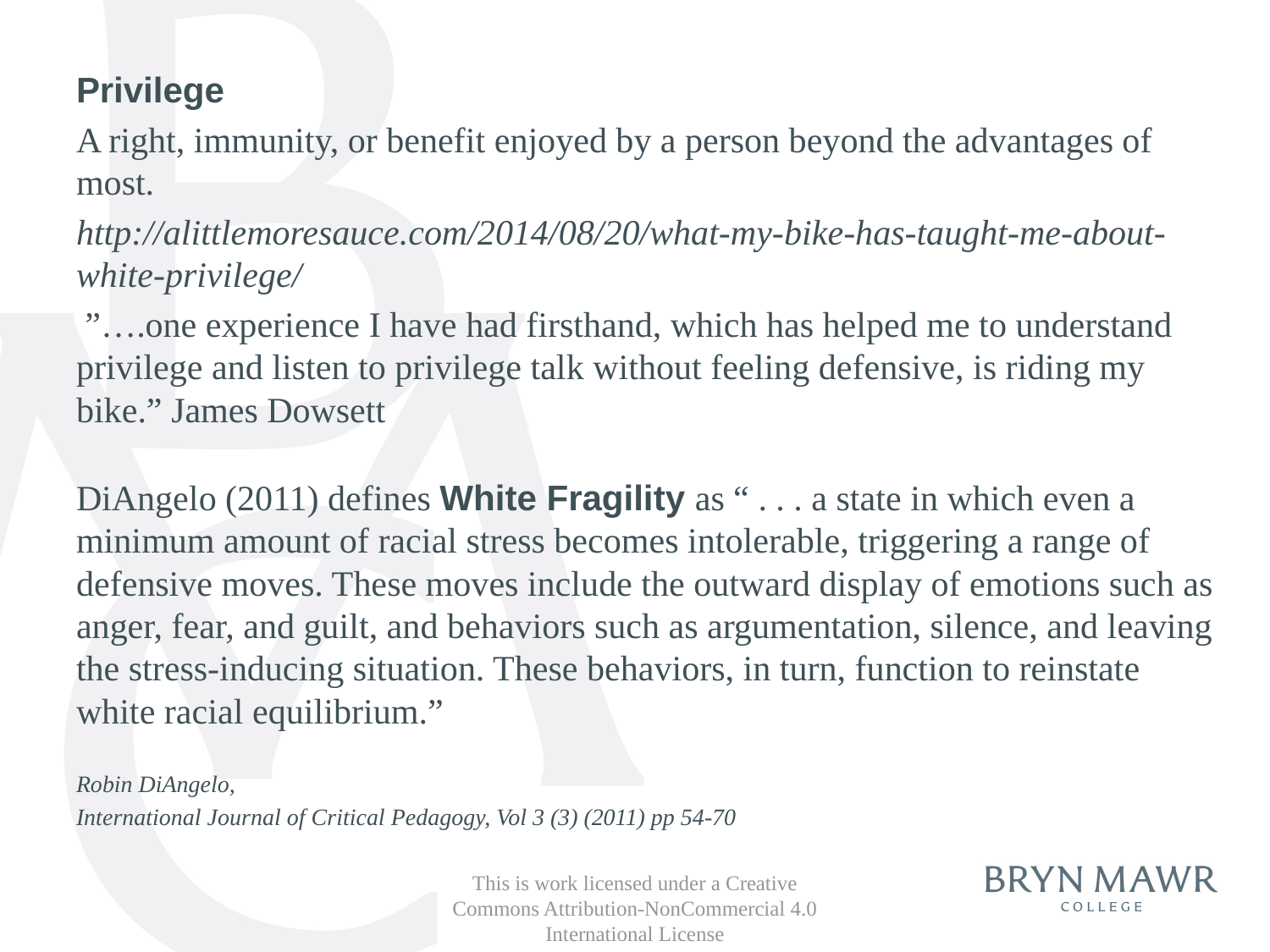

Privilege
A right, immunity, or benefit enjoyed by a person beyond the advantages of most.
http://alittlemoresauce.com/2014/08/20/what-my-bike-has-taught-me-about-white-privilege/
 ”….one experience I have had firsthand, which has helped me to understand privilege and listen to privilege talk without feeling defensive, is riding my bike.” James Dowsett

DiAngelo (2011) defines White Fragility as “ . . . a state in which even a minimum amount of racial stress becomes intolerable, triggering a range of defensive moves. These moves include the outward display of emotions such as anger, fear, and guilt, and behaviors such as argumentation, silence, and leaving the stress-inducing situation. These behaviors, in turn, function to reinstate white racial equilibrium.”

Robin DiAngelo,
International Journal of Critical Pedagogy, Vol 3 (3) (2011) pp 54-70

This is work licensed under a Creative Commons Attribution-NonCommercial 4.0 International License